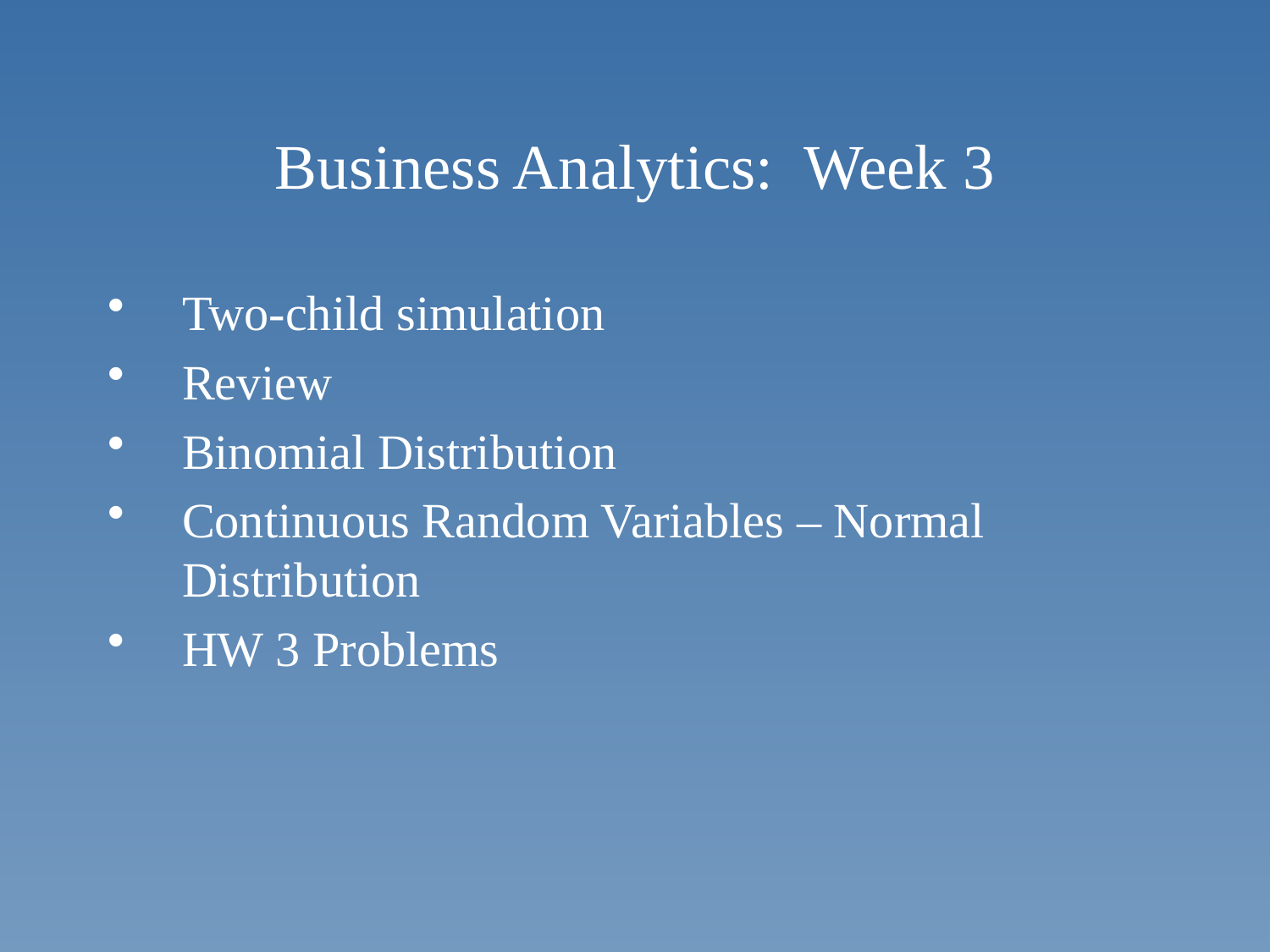

# Business Analytics:  Week 3
Two-child simulation
Review
Binomial Distribution
Continuous Random Variables – Normal Distribution
HW 3 Problems